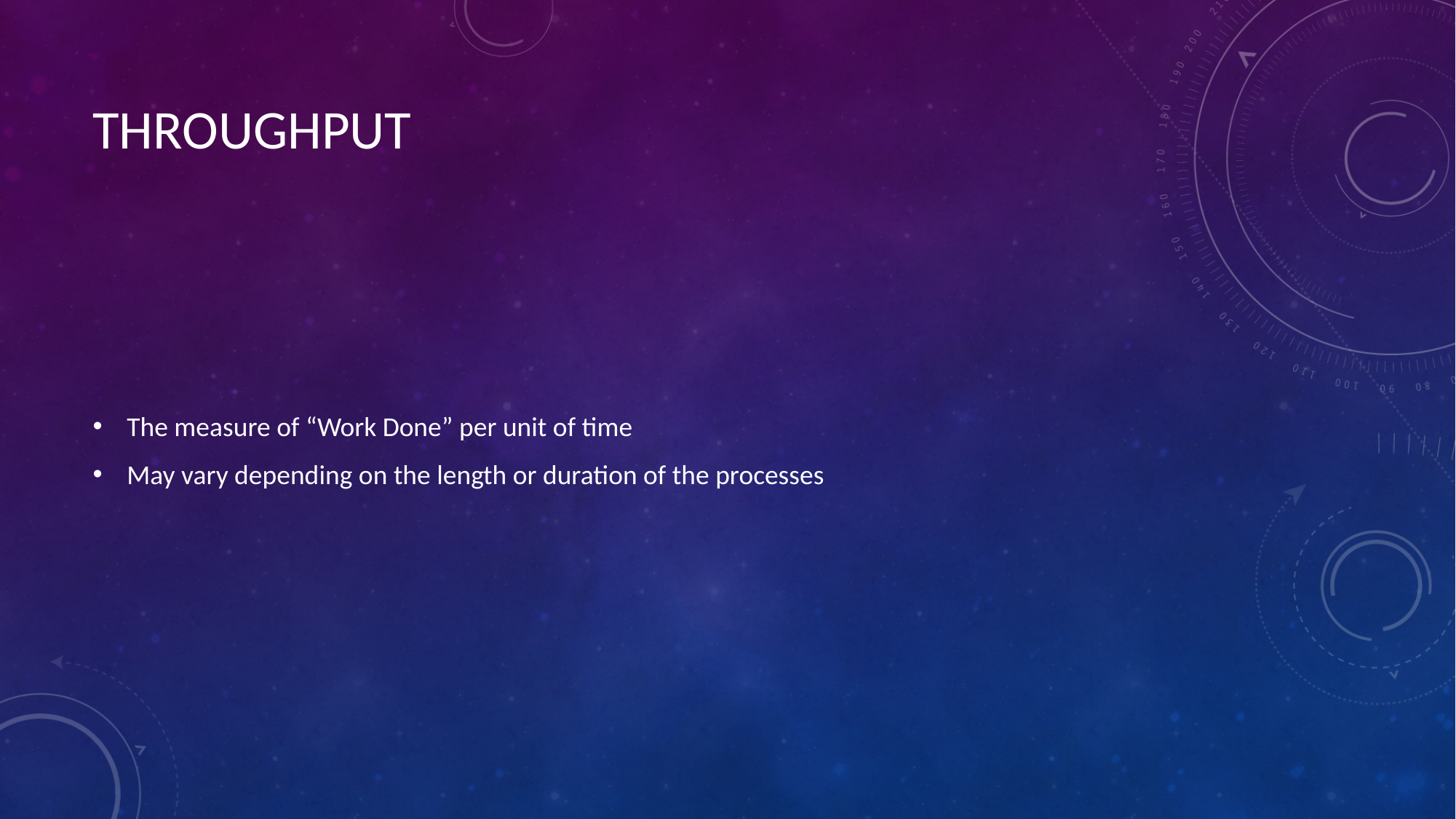

# Throughput
The measure of “Work Done” per unit of time
May vary depending on the length or duration of the processes